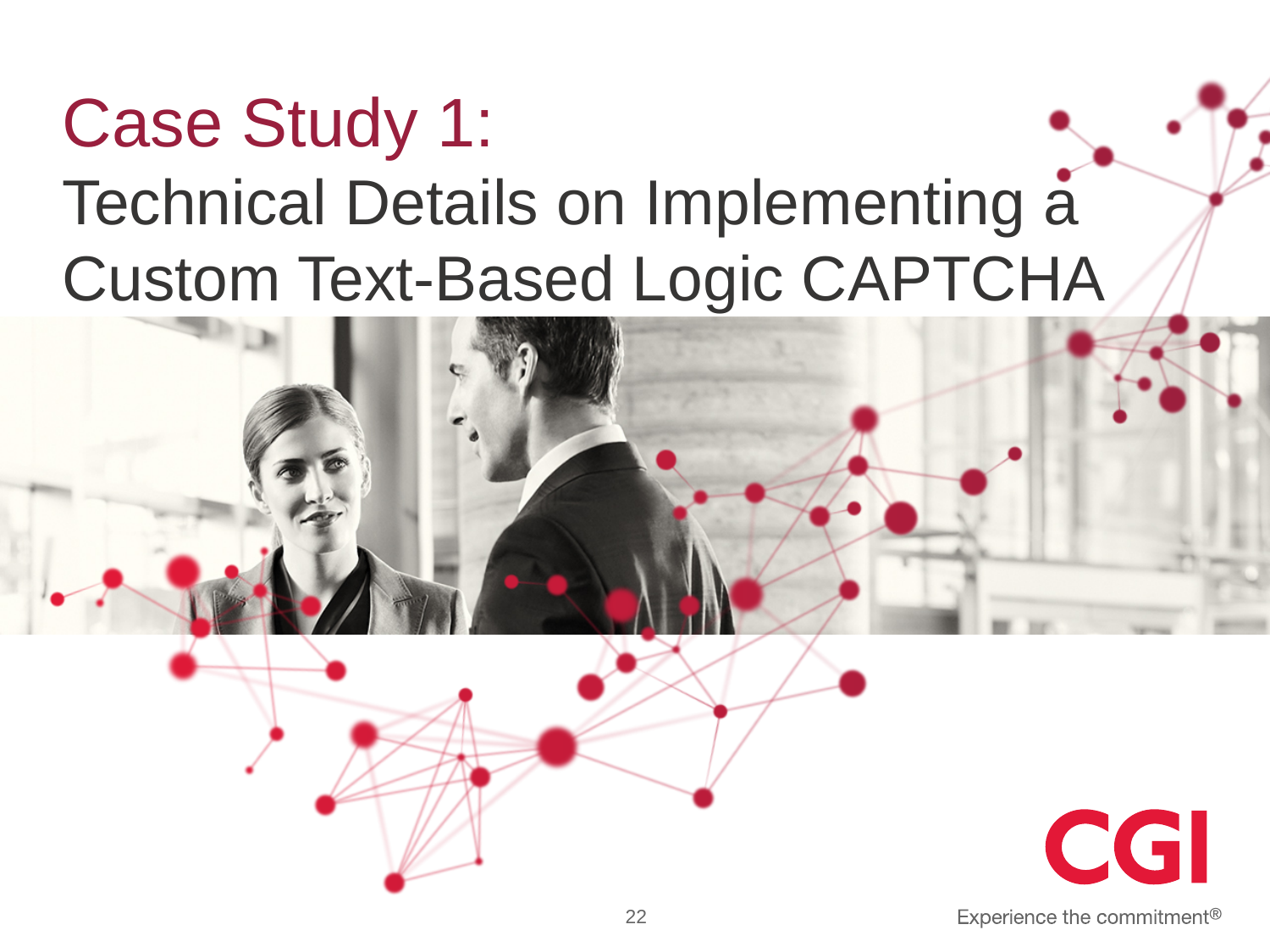

# Case Study 1:
Technical Details on Implementing a Custom Text-Based Logic CAPTCHA
22